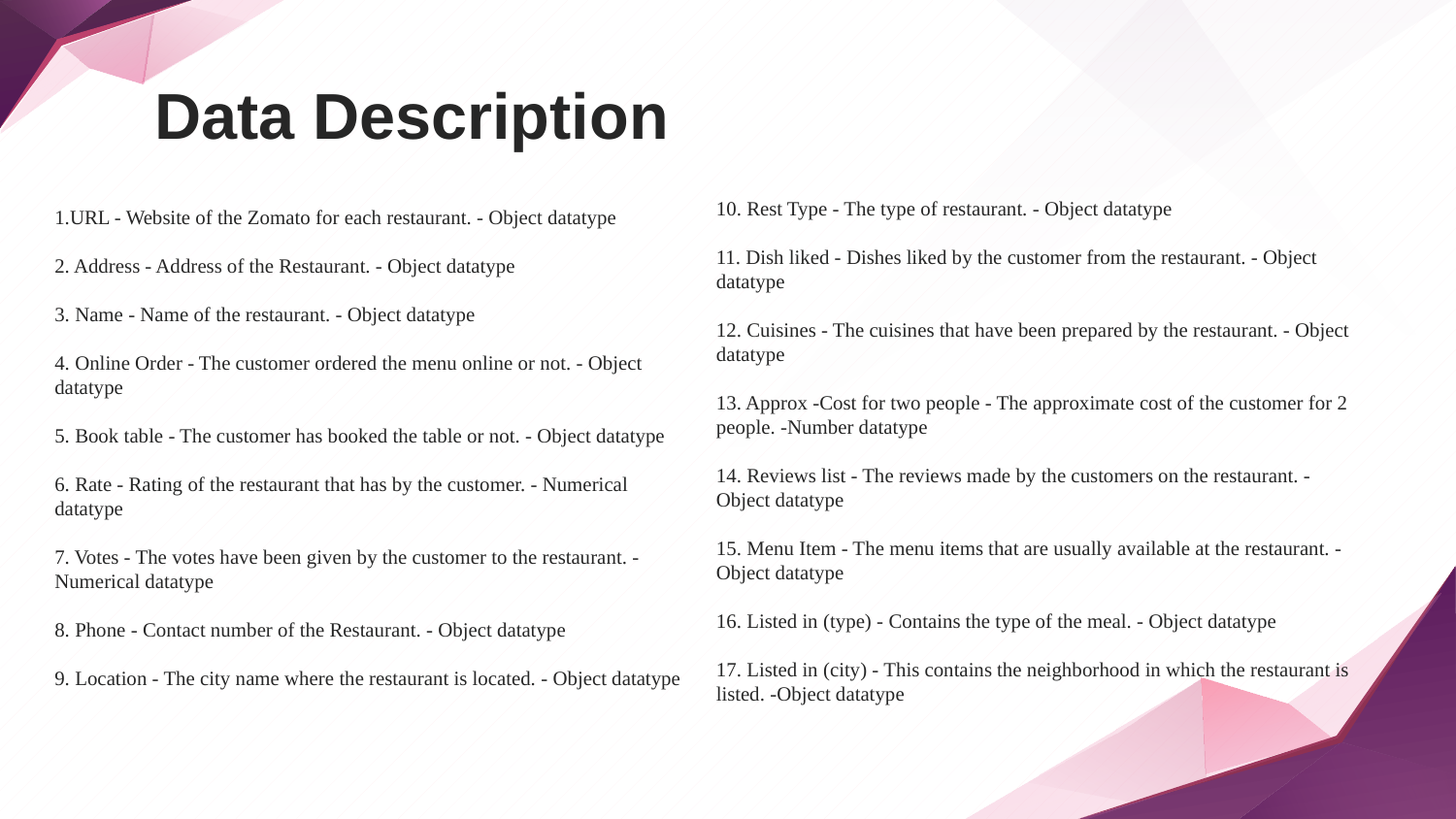

# Data Description
10. Rest Type - The type of restaurant. - Object datatype
11. Dish liked - Dishes liked by the customer from the restaurant. - Object datatype
12. Cuisines - The cuisines that have been prepared by the restaurant. - Object datatype
13. Approx -Cost for two people - The approximate cost of the customer for 2 people. -Number datatype
14. Reviews list - The reviews made by the customers on the restaurant. - Object datatype
15. Menu Item - The menu items that are usually available at the restaurant. - Object datatype
16. Listed in (type) - Contains the type of the meal. - Object datatype
17. Listed in (city) - This contains the neighborhood in which the restaurant is listed. -Object datatype
1.URL - Website of the Zomato for each restaurant. - Object datatype
2. Address - Address of the Restaurant. - Object datatype
3. Name - Name of the restaurant. - Object datatype
4. Online Order - The customer ordered the menu online or not. - Object datatype
5. Book table - The customer has booked the table or not. - Object datatype
6. Rate - Rating of the restaurant that has by the customer. - Numerical datatype
7. Votes - The votes have been given by the customer to the restaurant. - Numerical datatype
8. Phone - Contact number of the Restaurant. - Object datatype
9. Location - The city name where the restaurant is located. - Object datatype